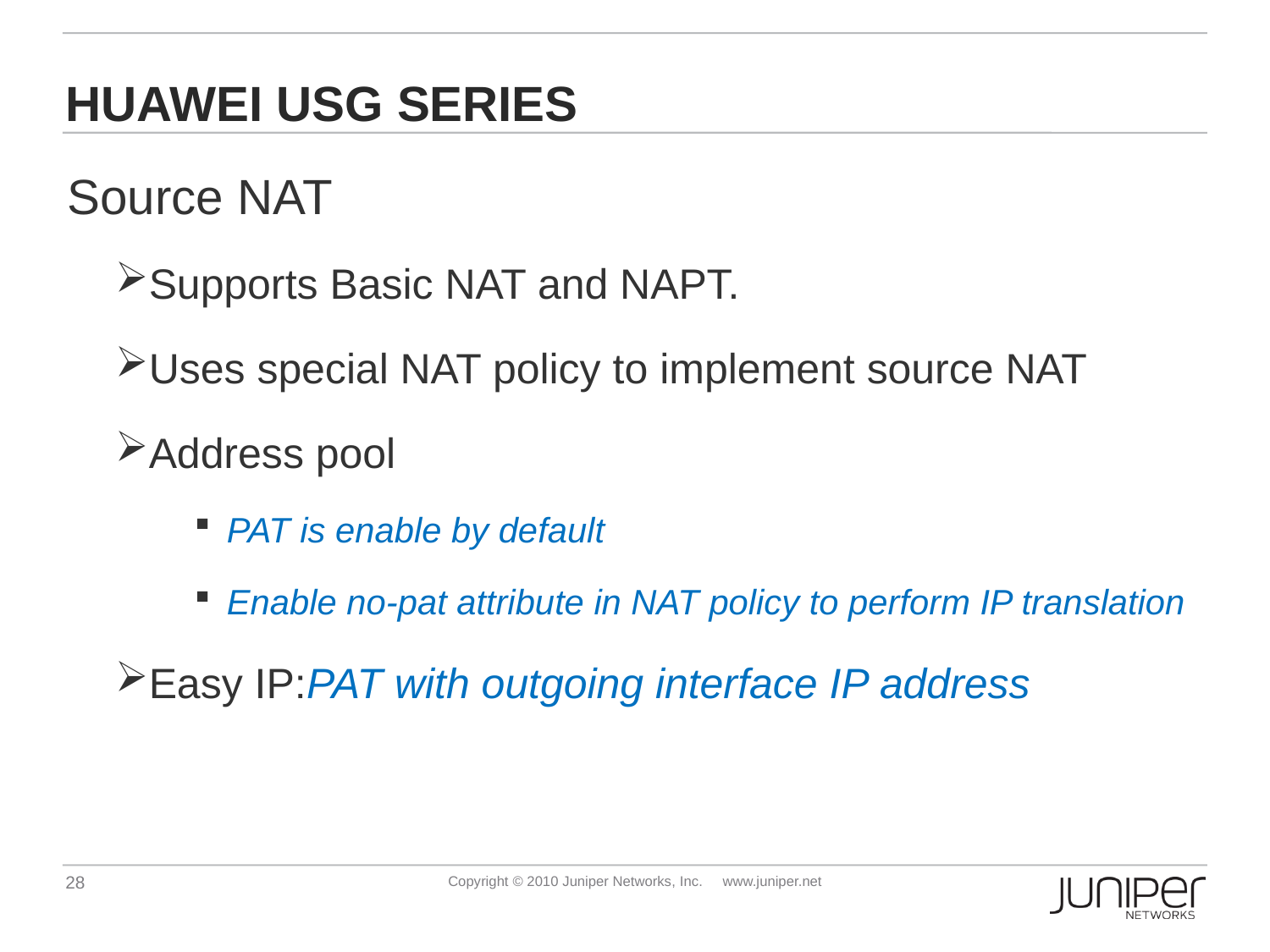

# Huawei USG Series
Source NAT
Supports Basic NAT and NAPT.
Uses special NAT policy to implement source NAT
Address pool
PAT is enable by default
Enable no-pat attribute in NAT policy to perform IP translation
Easy IP:PAT with outgoing interface IP address